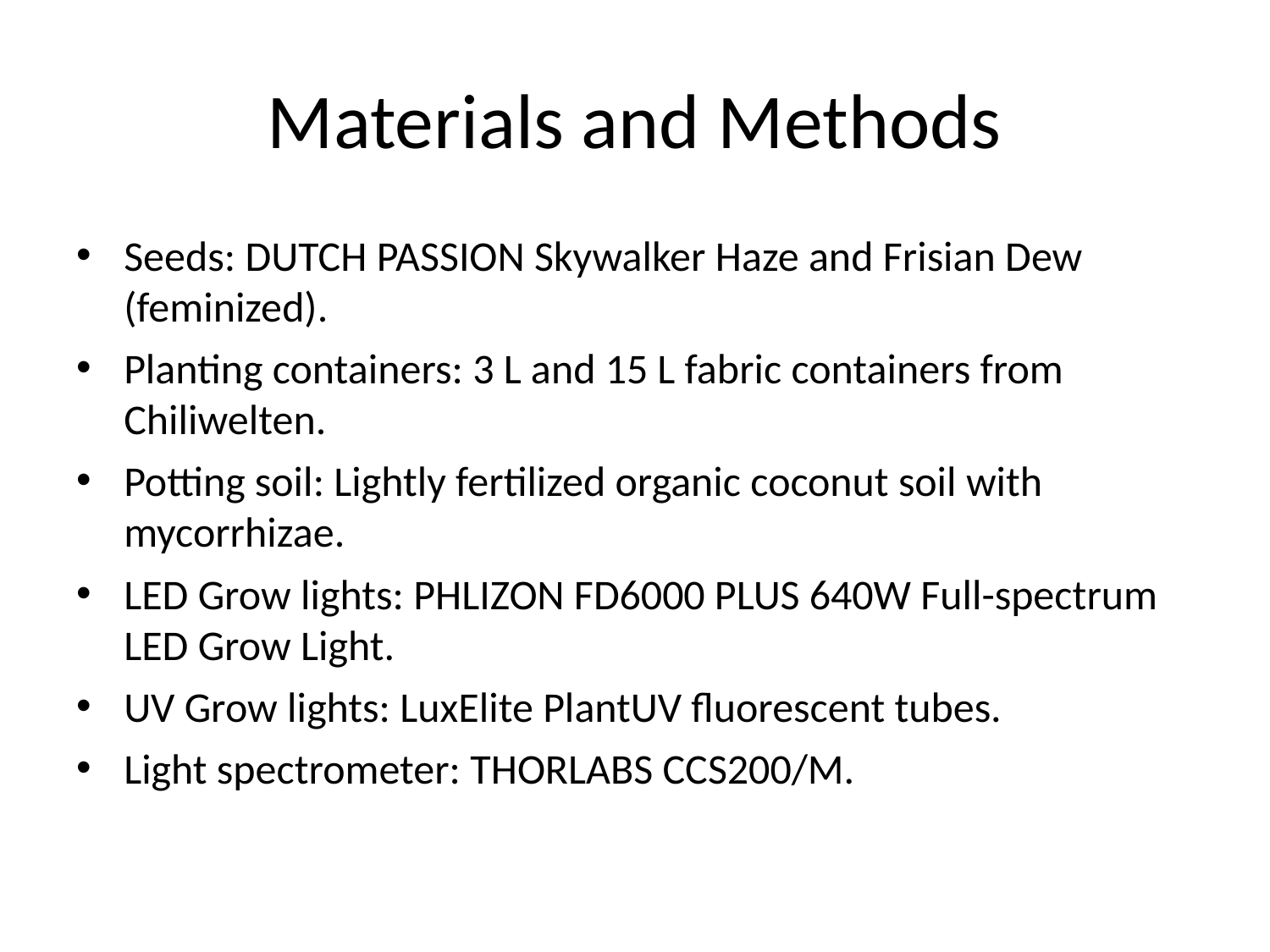

# Materials and Methods
Seeds: DUTCH PASSION Skywalker Haze and Frisian Dew (feminized).
Planting containers: 3 L and 15 L fabric containers from Chiliwelten.
Potting soil: Lightly fertilized organic coconut soil with mycorrhizae.
LED Grow lights: PHLIZON FD6000 PLUS 640W Full-spectrum LED Grow Light.
UV Grow lights: LuxElite PlantUV fluorescent tubes.
Light spectrometer: THORLABS CCS200/M.